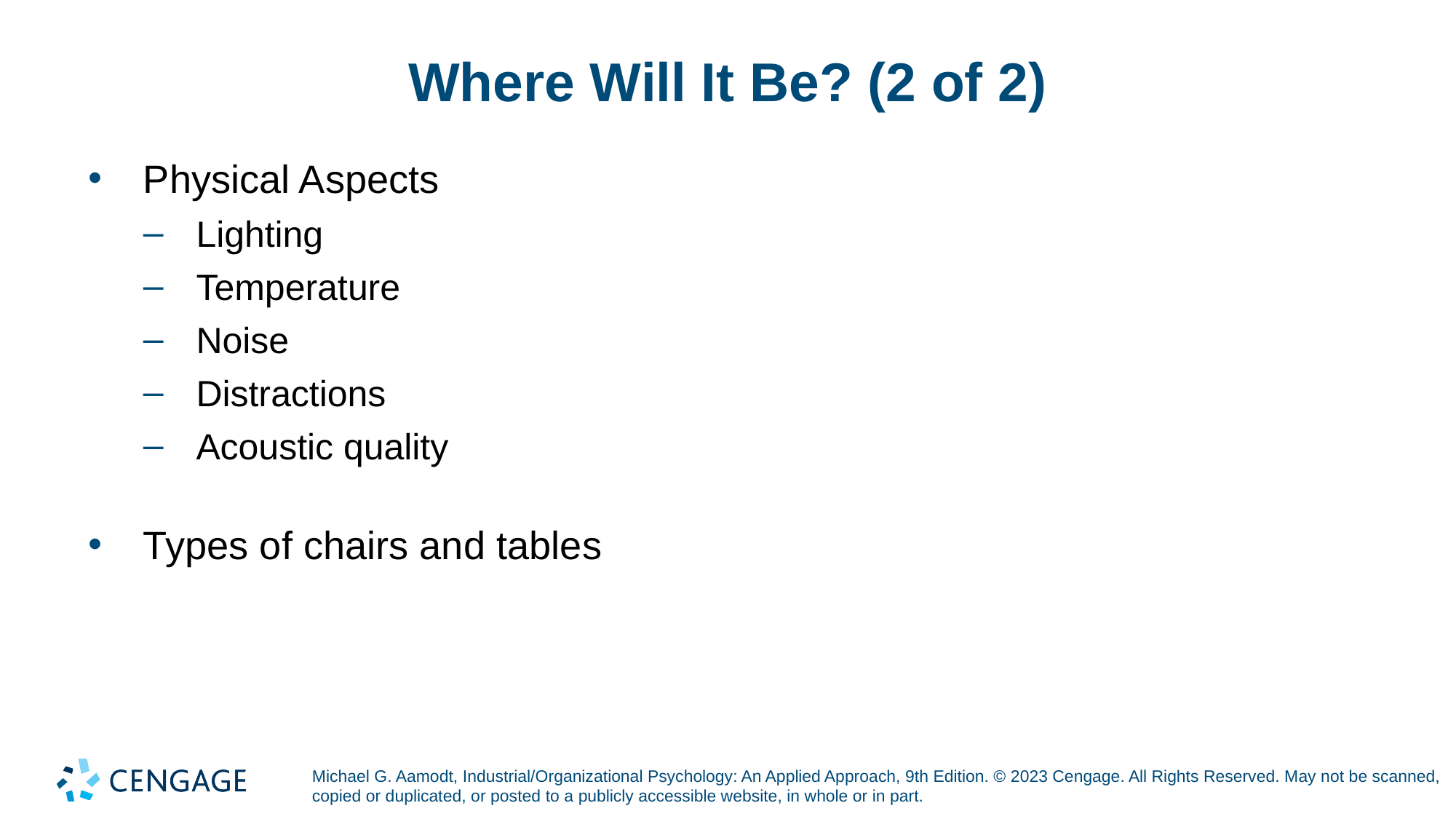

# Where Will It Be? (2 of 2)
Physical Aspects
Lighting
Temperature
Noise
Distractions
Acoustic quality
Types of chairs and tables